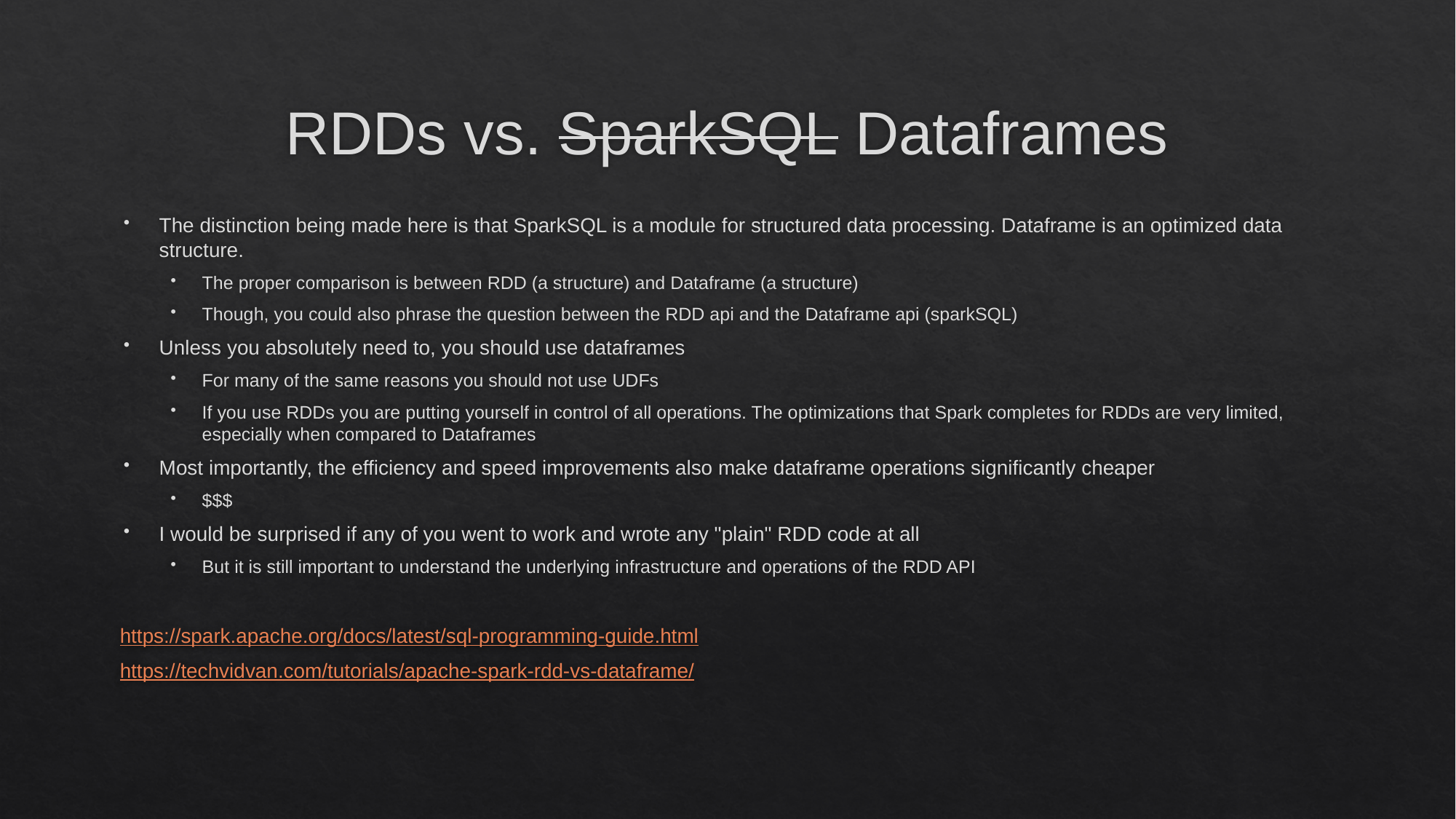

# RDDs vs. SparkSQL Dataframes
The distinction being made here is that SparkSQL is a module for structured data processing. Dataframe is an optimized data structure.
The proper comparison is between RDD (a structure) and Dataframe (a structure)
Though, you could also phrase the question between the RDD api and the Dataframe api (sparkSQL)
Unless you absolutely need to, you should use dataframes
For many of the same reasons you should not use UDFs
If you use RDDs you are putting yourself in control of all operations. The optimizations that Spark completes for RDDs are very limited, especially when compared to Dataframes
Most importantly, the efficiency and speed improvements also make dataframe operations significantly cheaper
$$$
I would be surprised if any of you went to work and wrote any "plain" RDD code at all
But it is still important to understand the underlying infrastructure and operations of the RDD API

https://spark.apache.org/docs/latest/sql-programming-guide.html
https://techvidvan.com/tutorials/apache-spark-rdd-vs-dataframe/